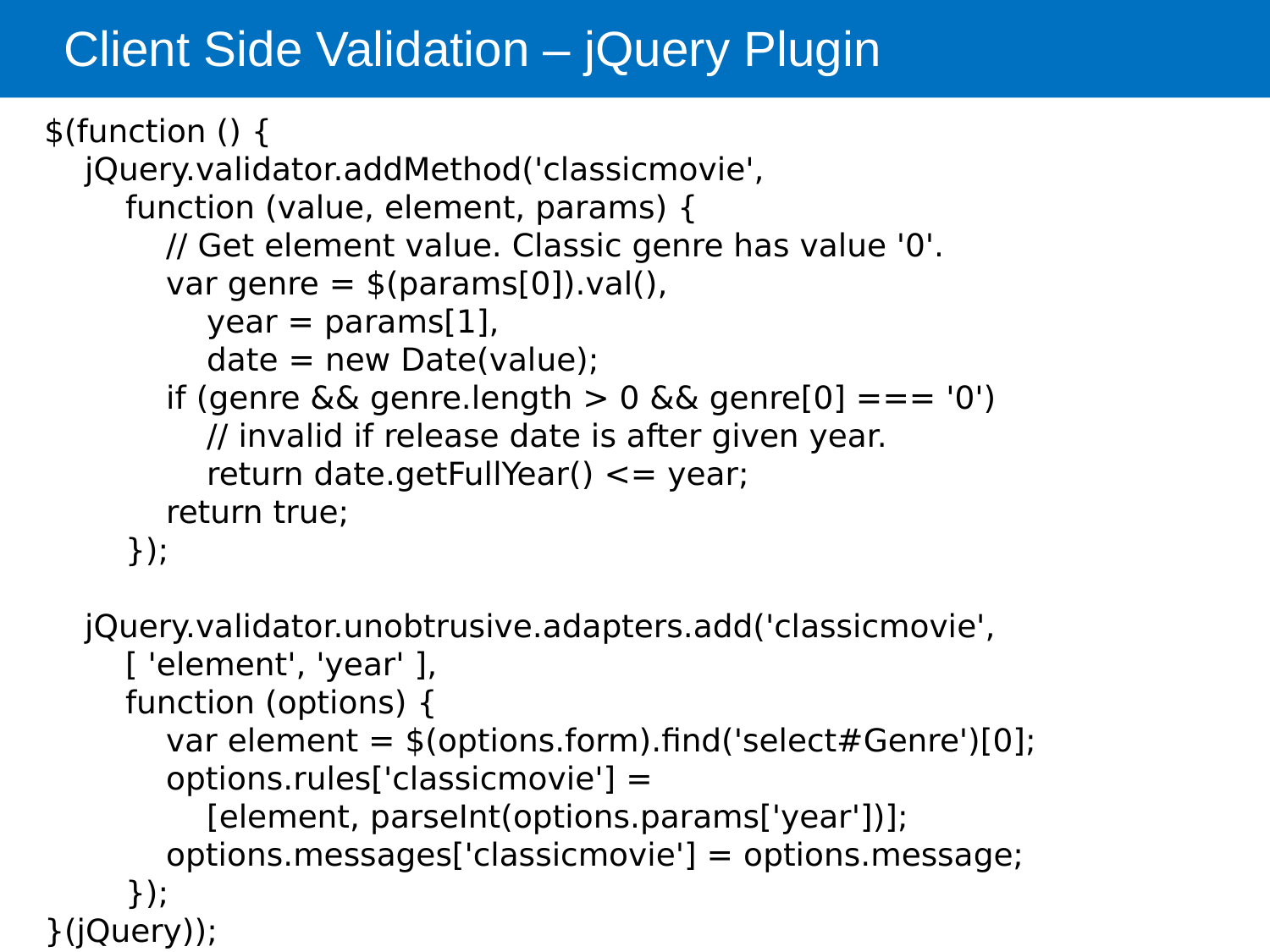

# Client Side Validation – jQuery Plugin
$(function () {
    jQuery.validator.addMethod('classicmovie',
        function (value, element, params) {
            // Get element value. Classic genre has value '0'.
            var genre = $(params[0]).val(),
                year = params[1],
                date = new Date(value);
            if (genre && genre.length > 0 && genre[0] === '0')
                // invalid if release date is after given year.
                return date.getFullYear() <= year;
            return true;
        });

    jQuery.validator.unobtrusive.adapters.add('classicmovie',
        [ 'element', 'year' ],
        function (options) {
            var element = $(options.form).find('select#Genre')[0];
            options.rules['classicmovie'] =
                [element, parseInt(options.params['year'])];
            options.messages['classicmovie'] = options.message;
        });
}(jQuery));